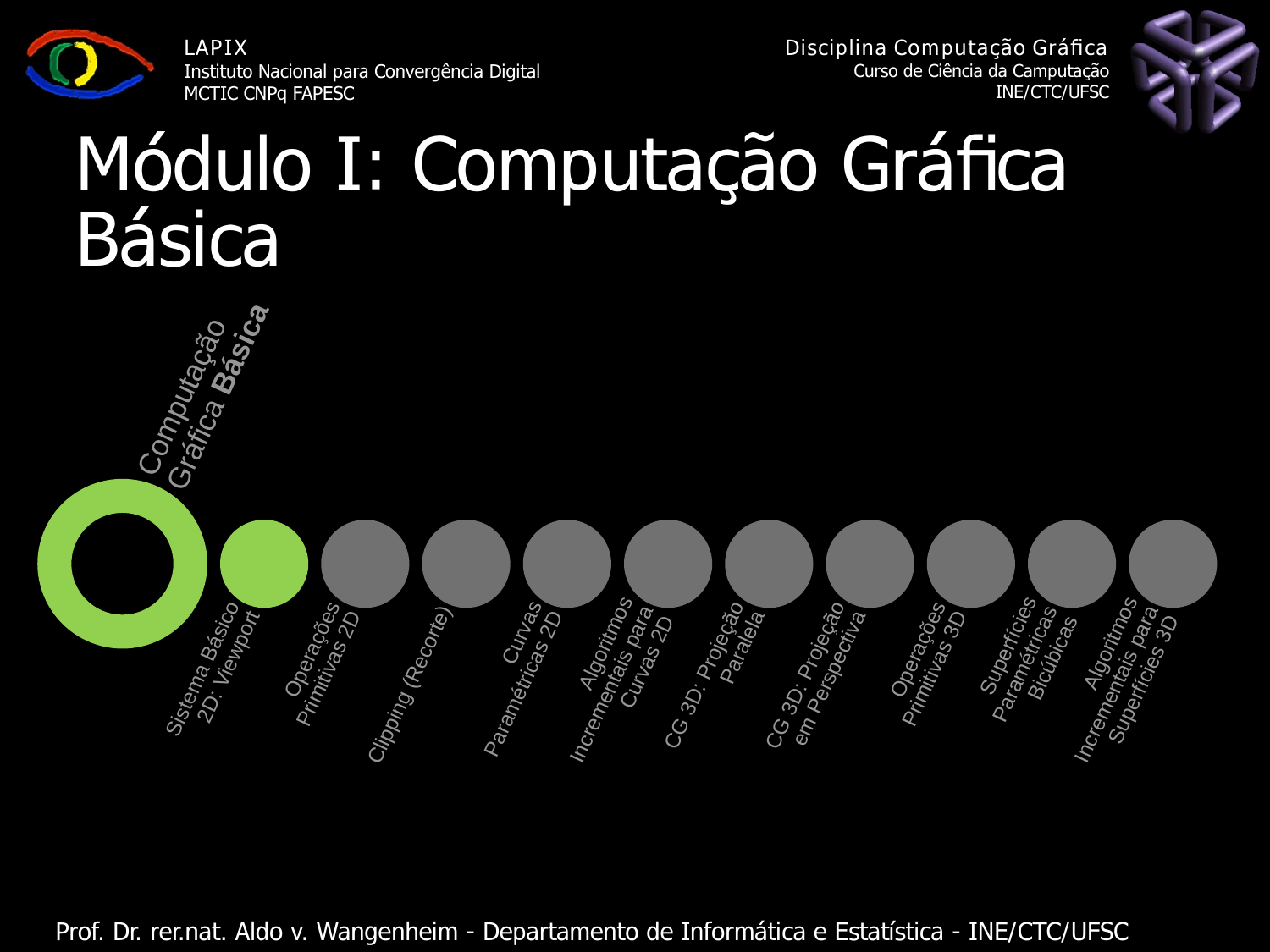

# Módulo I: Computação Gráfica Básica
Computação Gráfica Básica
Sistema Básico 2D: Viewport
Operações Primitivas 2D
Clipping (Recorte)
Curvas Paramétricas 2D
Algoritmos Incrementais para Curvas 2D
CG 3D: Projeção Paralela
CG 3D: Projeção em Perspectiva
Operações Primitivas 3D
Superfícies Paramétricas Bicúbicas
Algoritmos Incrementais para Superfícies 3D